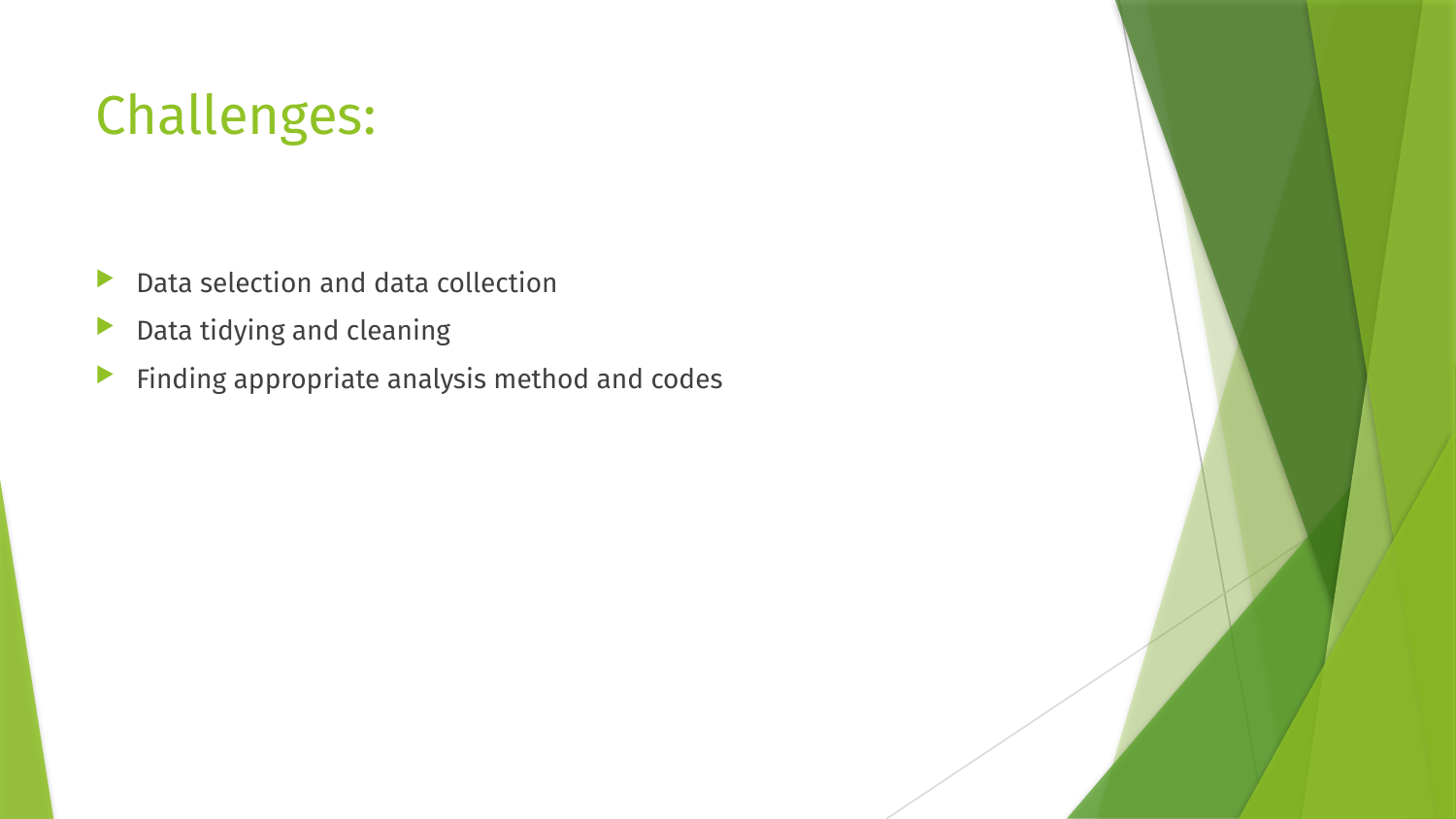

# Challenges:
Data selection and data collection
Data tidying and cleaning
Finding appropriate analysis method and codes